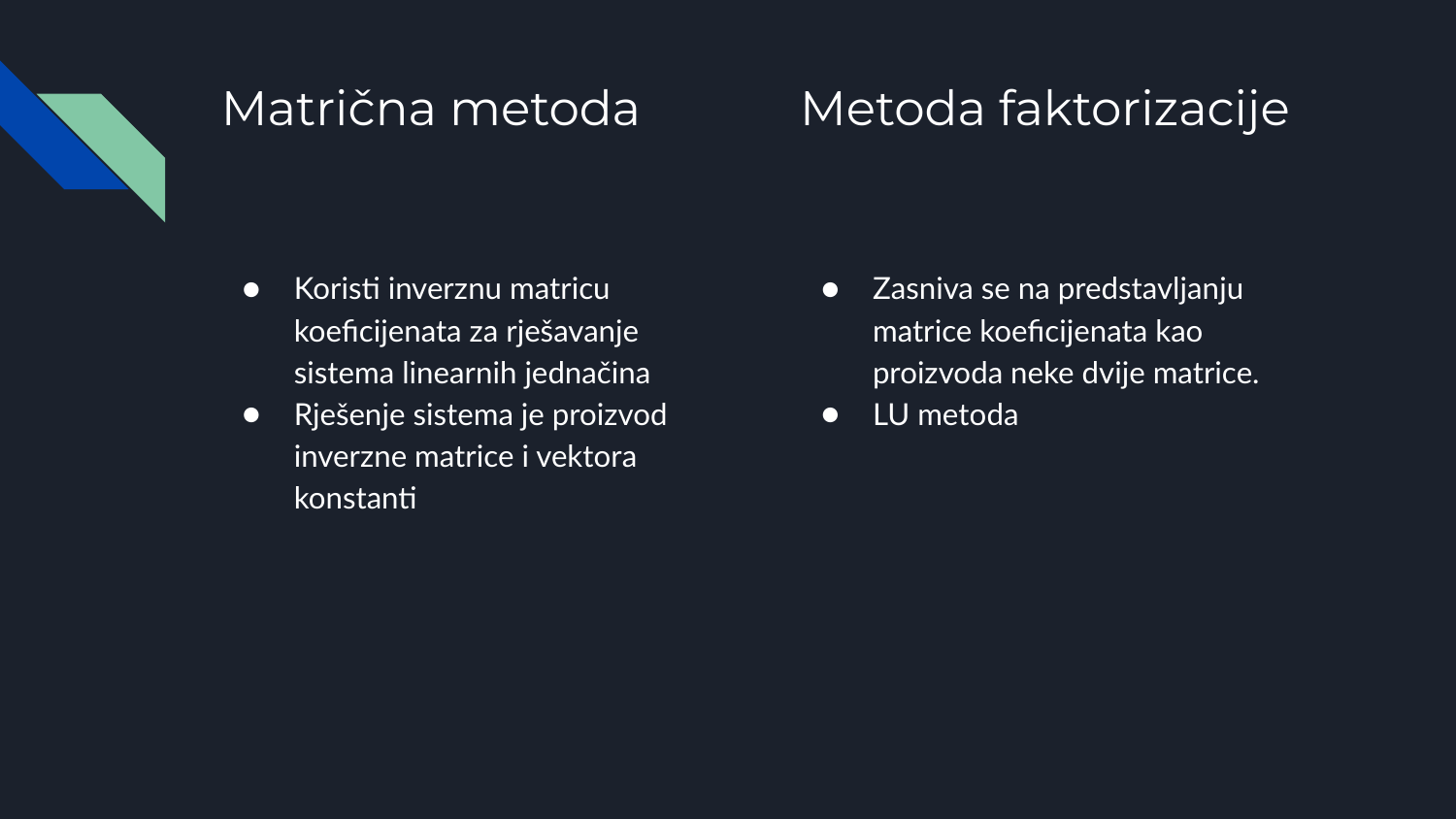

# Matrična metoda
Metoda faktorizacije
Koristi inverznu matricu koeficijenata za rješavanje sistema linearnih jednačina
Rješenje sistema je proizvod inverzne matrice i vektora konstanti
Zasniva se na predstavljanju matrice koeficijenata kao proizvoda neke dvije matrice.
LU metoda